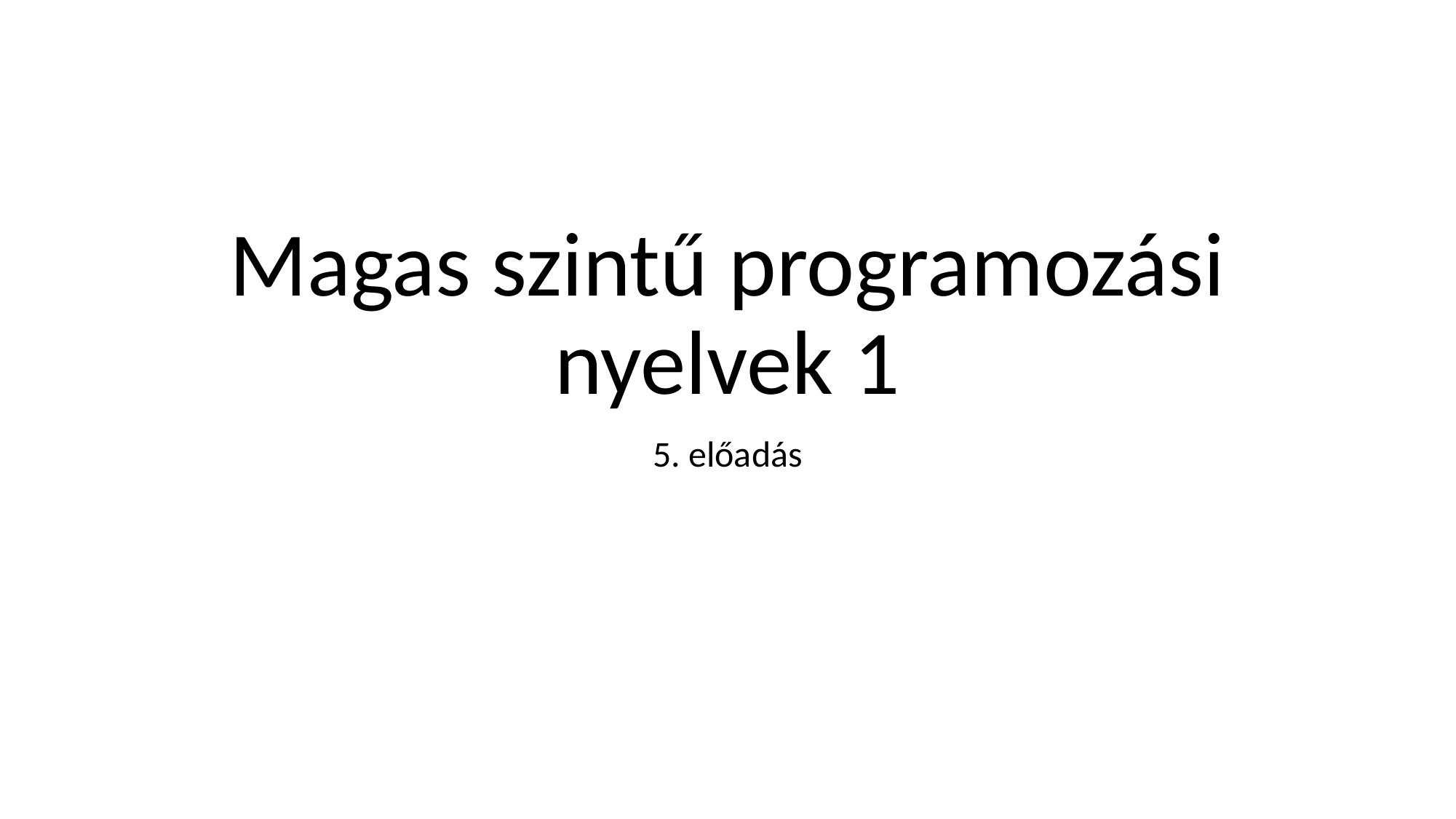

# Magas szintű programozási nyelvek 1
5. előadás